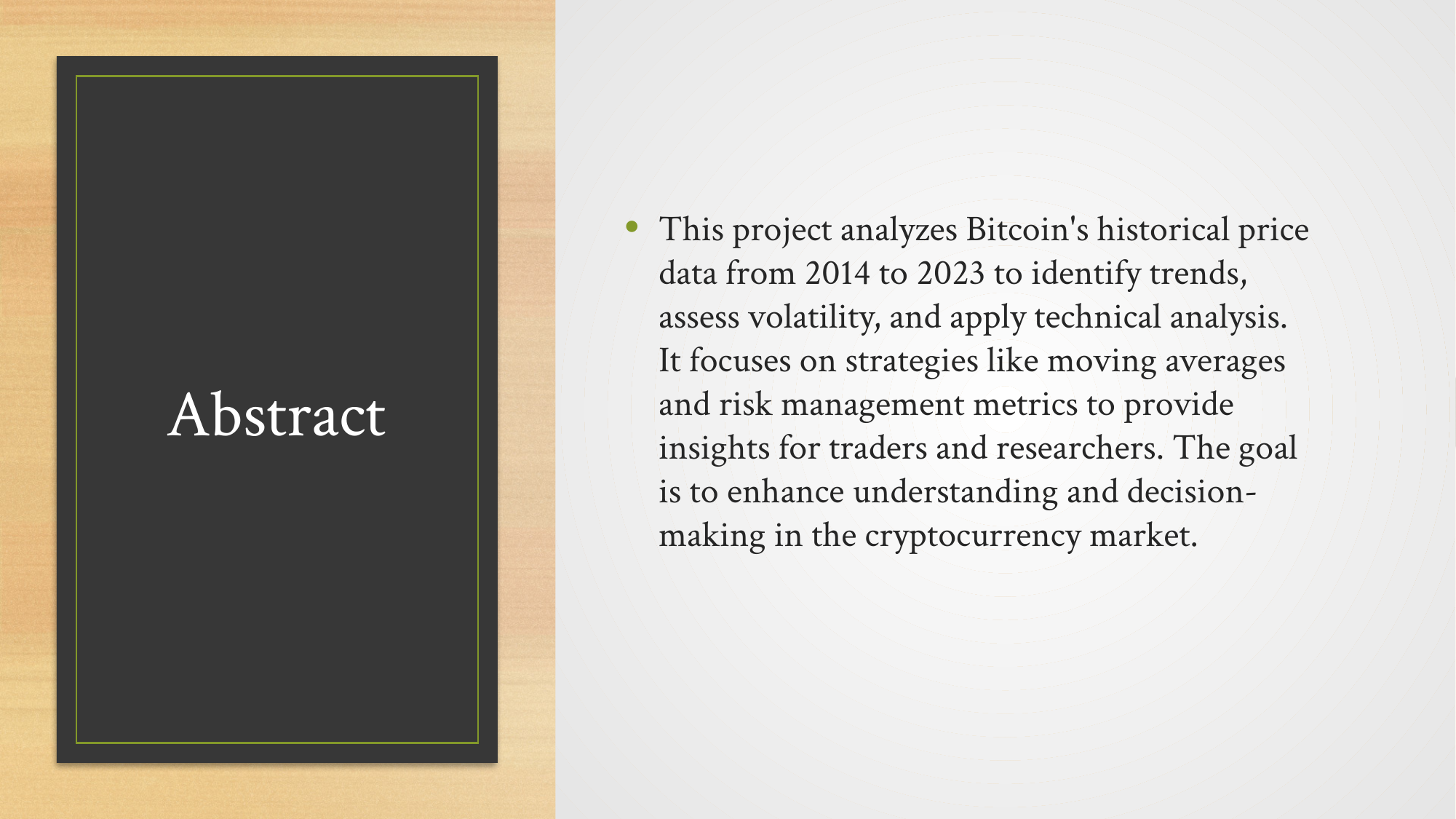

This project analyzes Bitcoin's historical price data from 2014 to 2023 to identify trends, assess volatility, and apply technical analysis. It focuses on strategies like moving averages and risk management metrics to provide insights for traders and researchers. The goal is to enhance understanding and decision-making in the cryptocurrency market.

# Abstract